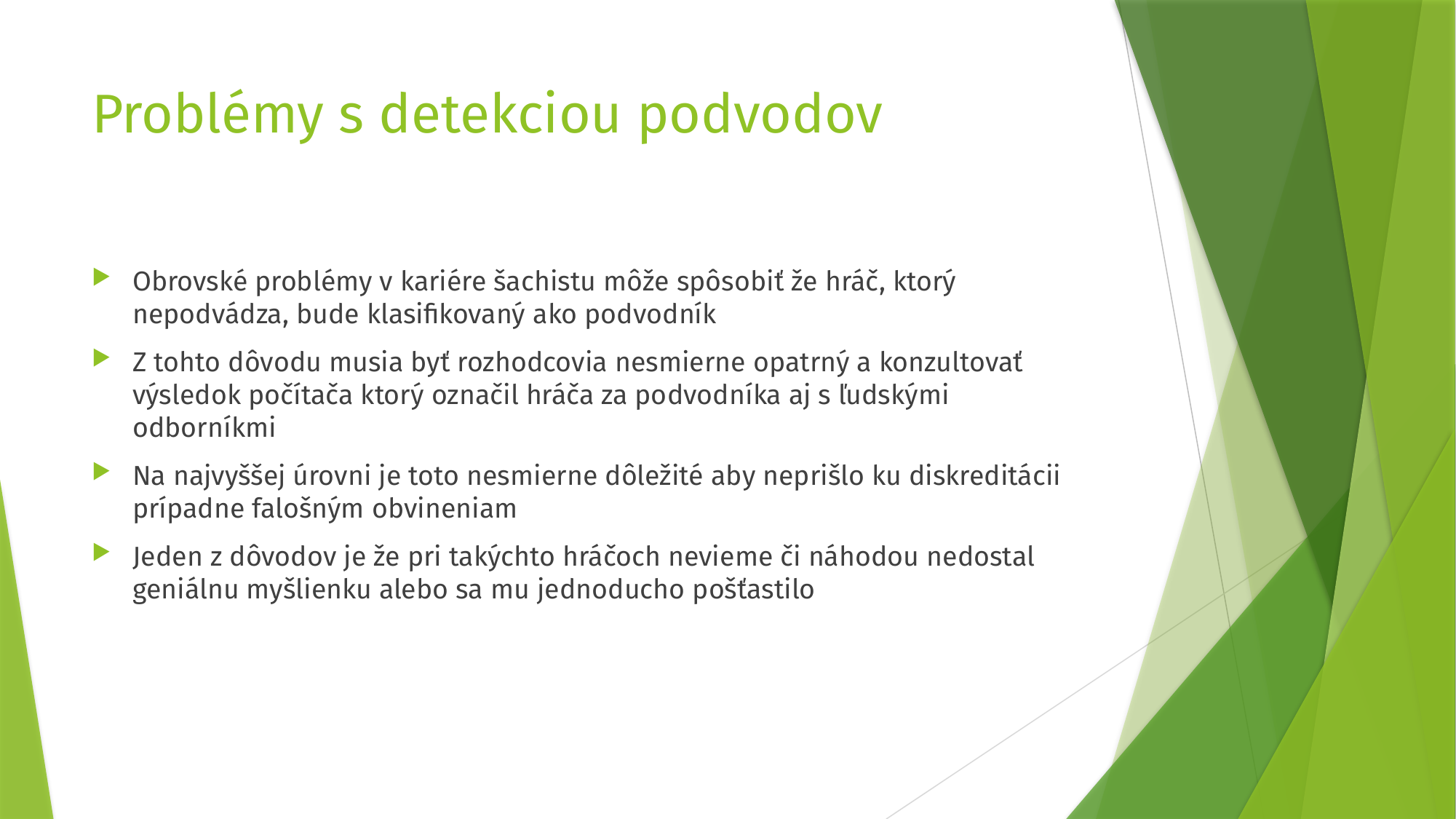

# Problémy s detekciou podvodov
Obrovské problémy v kariére šachistu môže spôsobiť že hráč, ktorý nepodvádza, bude klasifikovaný ako podvodník
Z tohto dôvodu musia byť rozhodcovia nesmierne opatrný a konzultovať výsledok počítača ktorý označil hráča za podvodníka aj s ľudskými odborníkmi
Na najvyššej úrovni je toto nesmierne dôležité aby neprišlo ku diskreditácii prípadne falošným obvineniam
Jeden z dôvodov je že pri takýchto hráčoch nevieme či náhodou nedostal geniálnu myšlienku alebo sa mu jednoducho pošťastilo